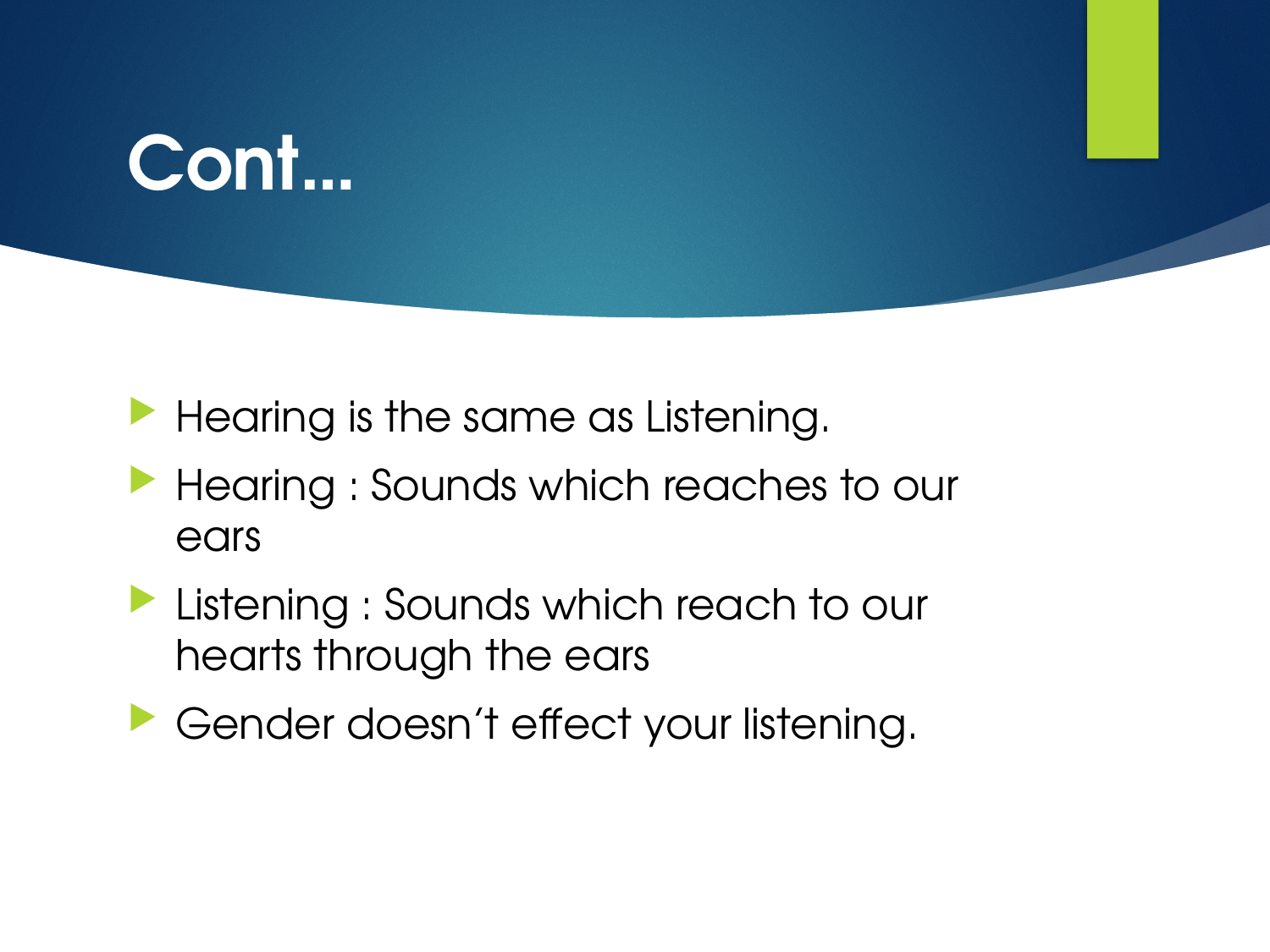

# Cont…

Hearing is the same as Listening.
Hearing : Sounds which reaches to our ears
Listening : Sounds which reach to our hearts through the ears
Gender doesn’t effect your listening.